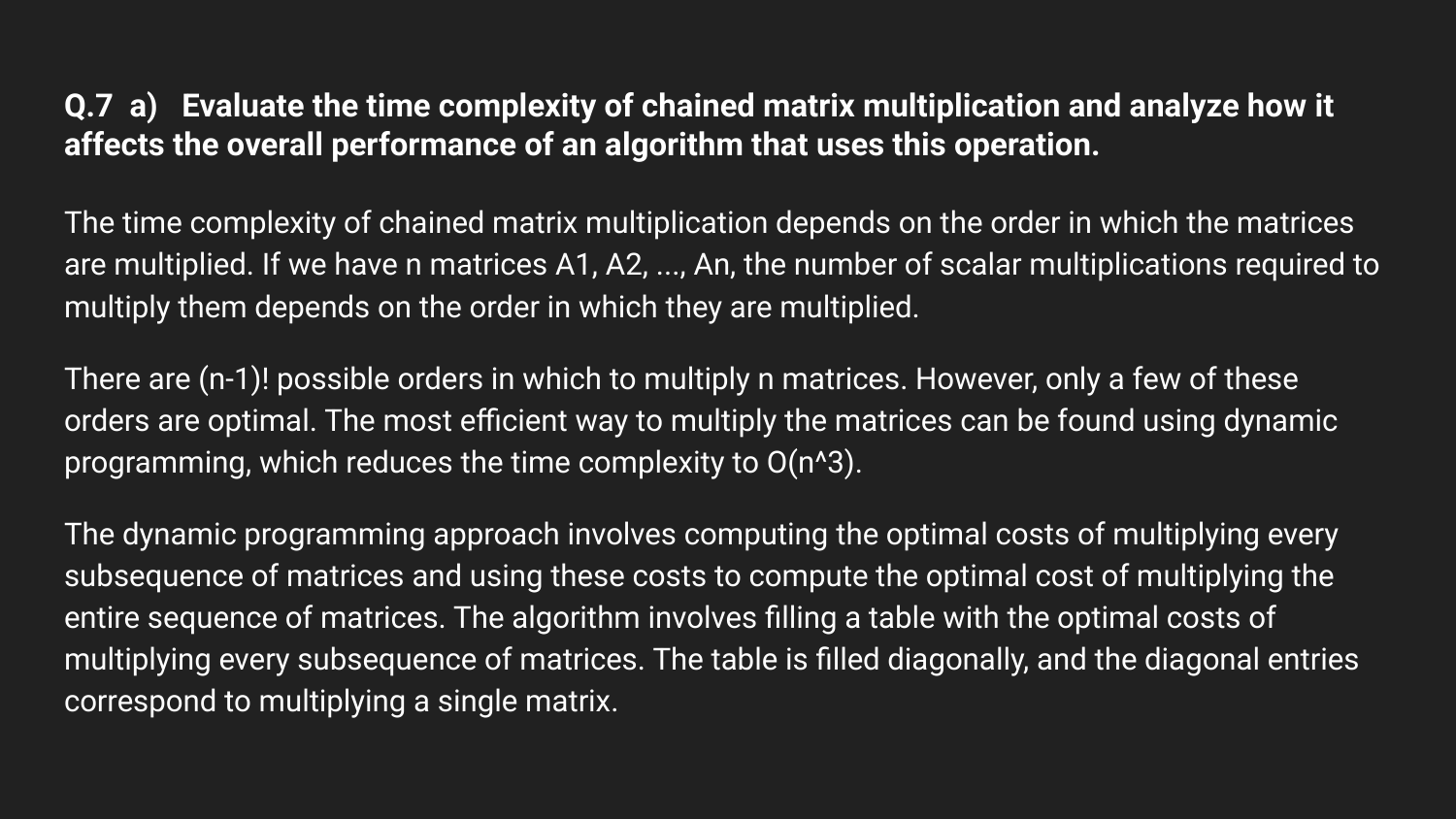

# Q.7  a)   Evaluate the time complexity of chained matrix multiplication and analyze how it affects the overall performance of an algorithm that uses this operation.
The time complexity of chained matrix multiplication depends on the order in which the matrices are multiplied. If we have n matrices A1, A2, ..., An, the number of scalar multiplications required to multiply them depends on the order in which they are multiplied.
There are (n-1)! possible orders in which to multiply n matrices. However, only a few of these orders are optimal. The most efficient way to multiply the matrices can be found using dynamic programming, which reduces the time complexity to O(n^3).
The dynamic programming approach involves computing the optimal costs of multiplying every subsequence of matrices and using these costs to compute the optimal cost of multiplying the entire sequence of matrices. The algorithm involves filling a table with the optimal costs of multiplying every subsequence of matrices. The table is filled diagonally, and the diagonal entries correspond to multiplying a single matrix.